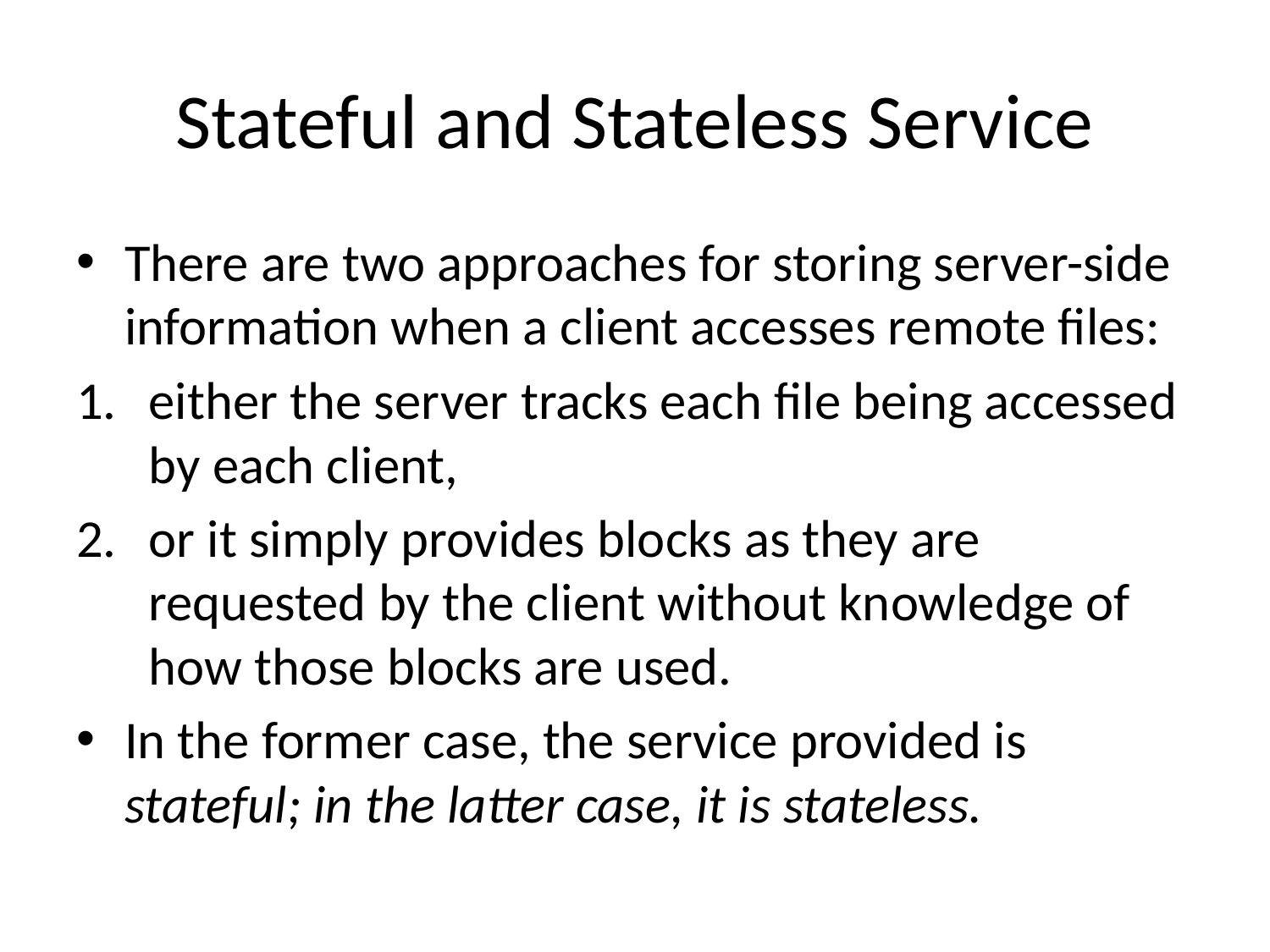

# Stateful and Stateless Service
There are two approaches for storing server-side information when a client accesses remote files:
either the server tracks each file being accessed by each client,
or it simply provides blocks as they are requested by the client without knowledge of how those blocks are used.
In the former case, the service provided is stateful; in the latter case, it is stateless.